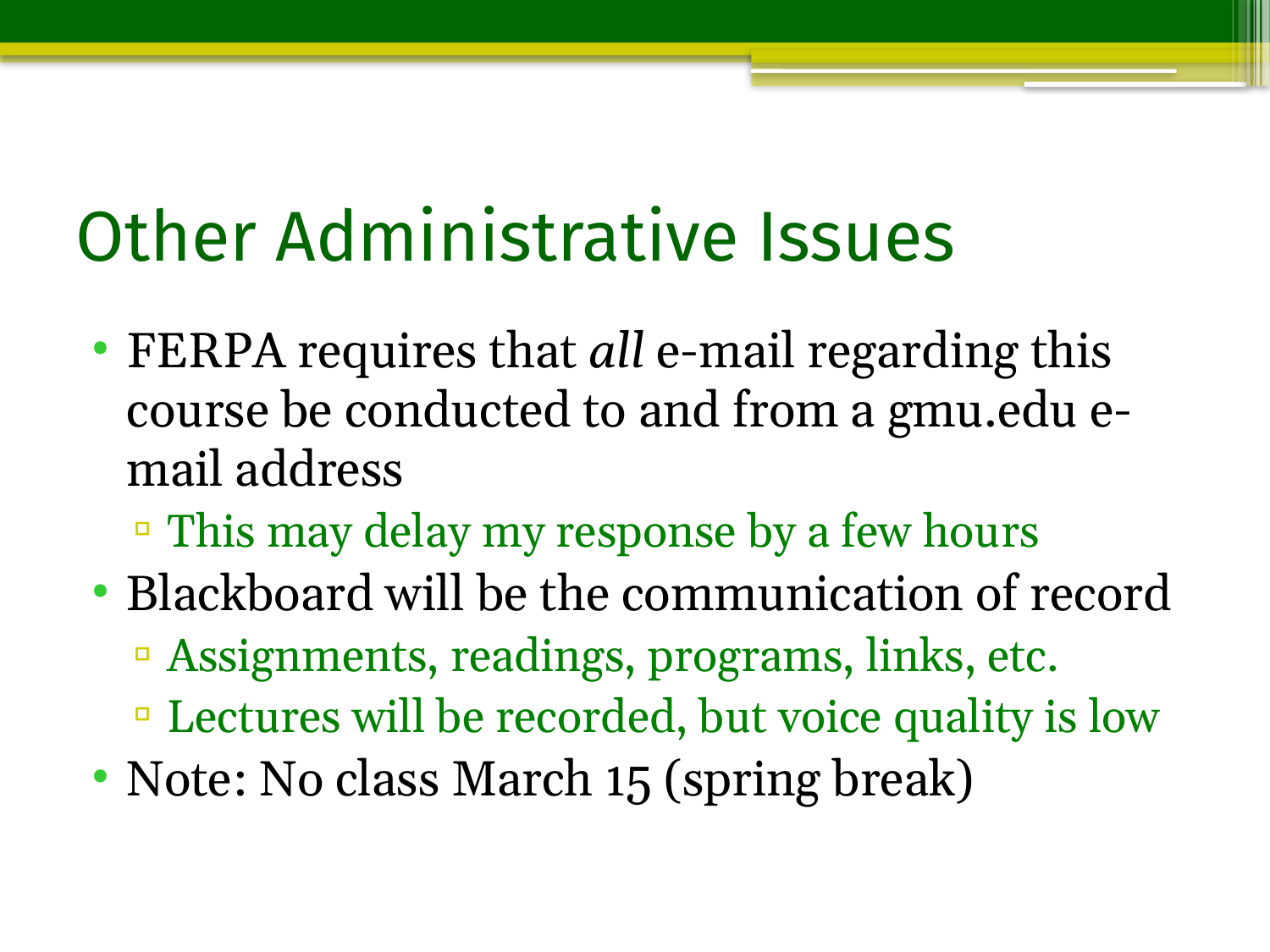

# Other Administrative Issues
FERPA requires that all e-mail regarding this course be conducted to and from a gmu.edu e-mail address
This may delay my response by a few hours
Blackboard will be the communication of record
Assignments, readings, programs, links, etc.
Lectures will be recorded, but voice quality is low
Note: No class March 15 (spring break)